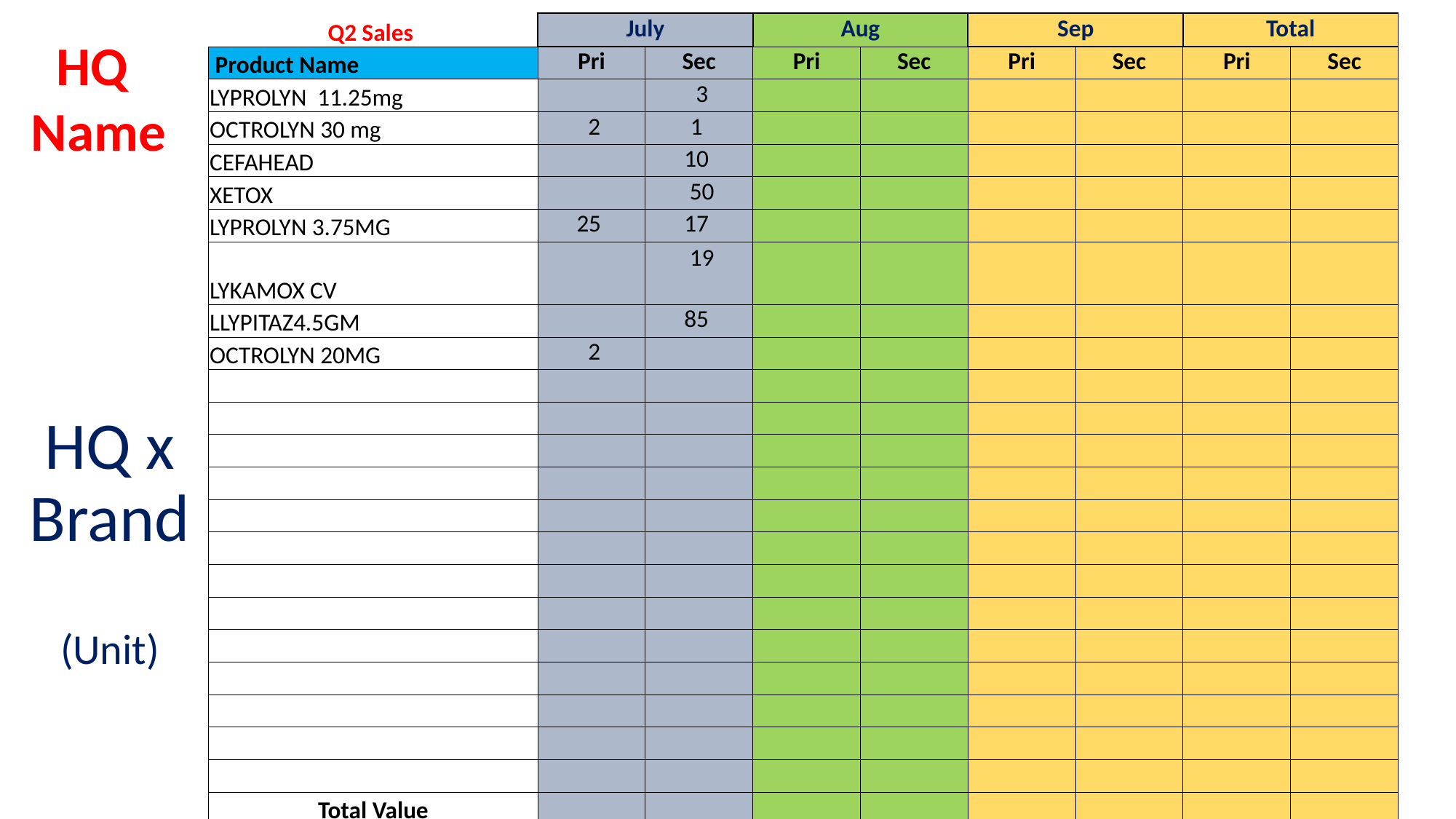

| Q2 Sales | July |  | Aug |  | Sep |  | Total |  |
| --- | --- | --- | --- | --- | --- | --- | --- | --- |
| Product Name | Pri | Sec | Pri | Sec | Pri | Sec | Pri | Sec |
| LYPROLYN 11.25mg |  | 3 |  |  |  |  |  |  |
| OCTROLYN 30 mg | 2 | 1 |  |  |  |  |  |  |
| CEFAHEAD |  | 10 |  |  |  |  |  |  |
| XETOX |  | 50 |  |  |  |  |  |  |
| LYPROLYN 3.75MG | 25 | 17 |  |  |  |  |  |  |
| LYKAMOX CV |  | 19 |  |  |  |  |  |  |
| LLYPITAZ4.5GM |  | 85 |  |  |  |  |  |  |
| OCTROLYN 20MG | 2 |  |  |  |  |  |  |  |
|  |  |  |  |  |  |  |  |  |
|  |  |  |  |  |  |  |  |  |
|  |  |  |  |  |  |  |  |  |
|  |  |  |  |  |  |  |  |  |
|  |  |  |  |  |  |  |  |  |
|  |  |  |  |  |  |  |  |  |
|  |  |  |  |  |  |  |  |  |
|  |  |  |  |  |  |  |  |  |
|  |  |  |  |  |  |  |  |  |
|  |  |  |  |  |  |  |  |  |
|  |  |  |  |  |  |  |  |  |
|  |  |  |  |  |  |  |  |  |
|  |  |  |  |  |  |  |  |  |
| Total Value |  |  |  |  |  |  |  |  |
  HQ Name
# HQ x Brand (Unit)